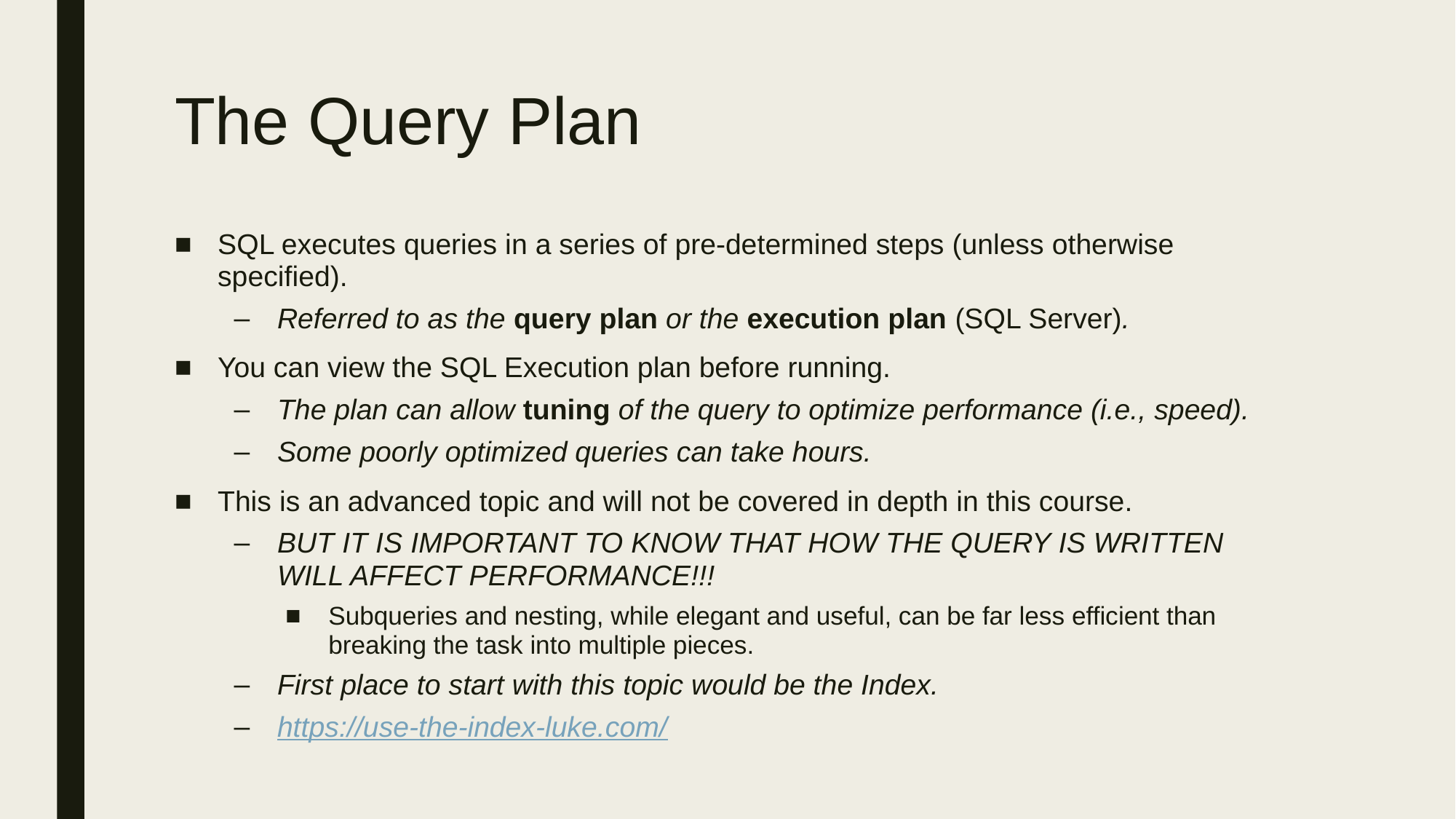

# The Query Plan
SQL executes queries in a series of pre-determined steps (unless otherwise specified).
Referred to as the query plan or the execution plan (SQL Server).
You can view the SQL Execution plan before running.
The plan can allow tuning of the query to optimize performance (i.e., speed).
Some poorly optimized queries can take hours.
This is an advanced topic and will not be covered in depth in this course.
BUT IT IS IMPORTANT TO KNOW THAT HOW THE QUERY IS WRITTEN WILL AFFECT PERFORMANCE!!!
Subqueries and nesting, while elegant and useful, can be far less efficient than breaking the task into multiple pieces.
First place to start with this topic would be the Index.
https://use-the-index-luke.com/